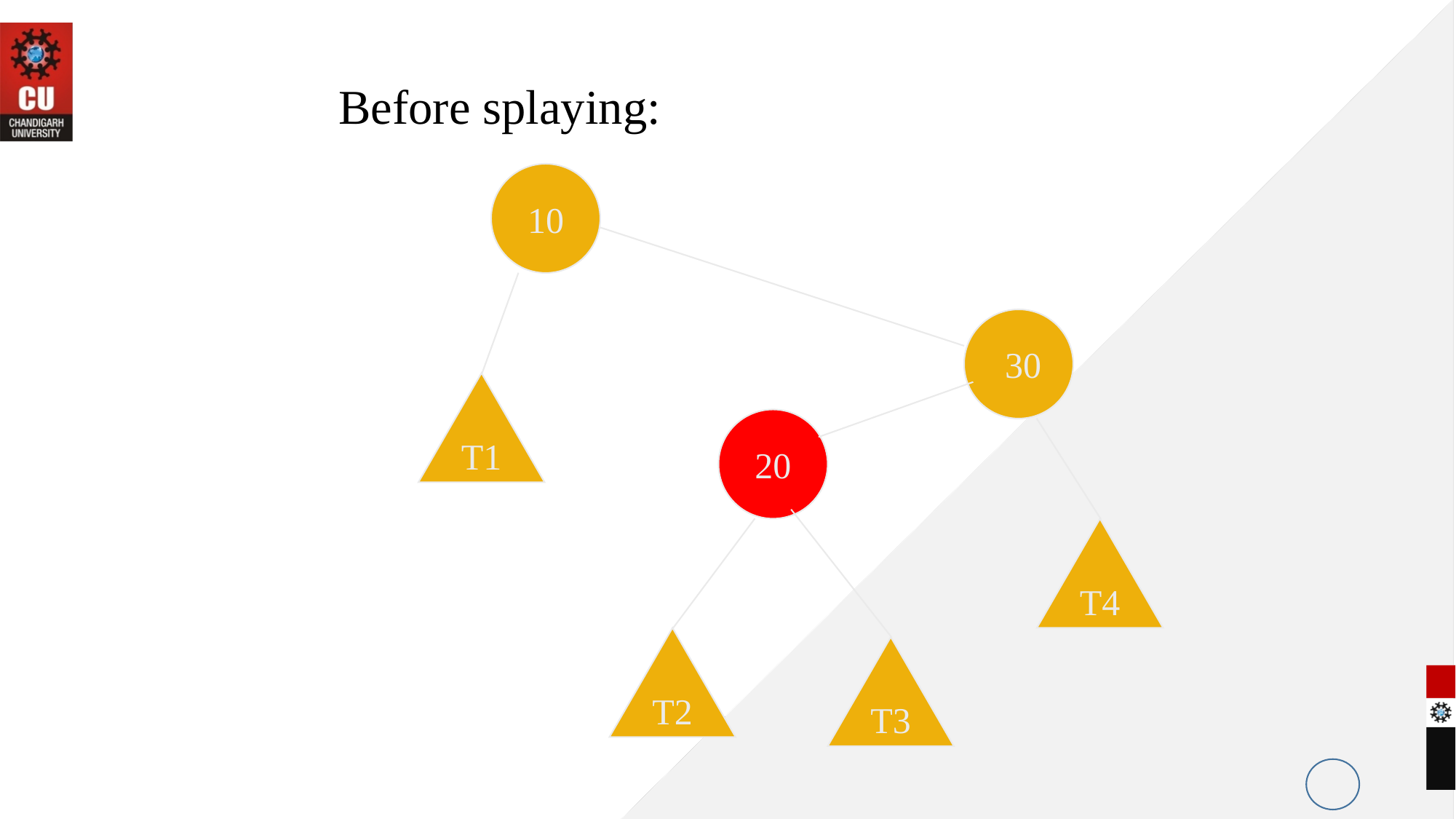

Before splaying:
10

 30
T1

20

T4
T2
T3